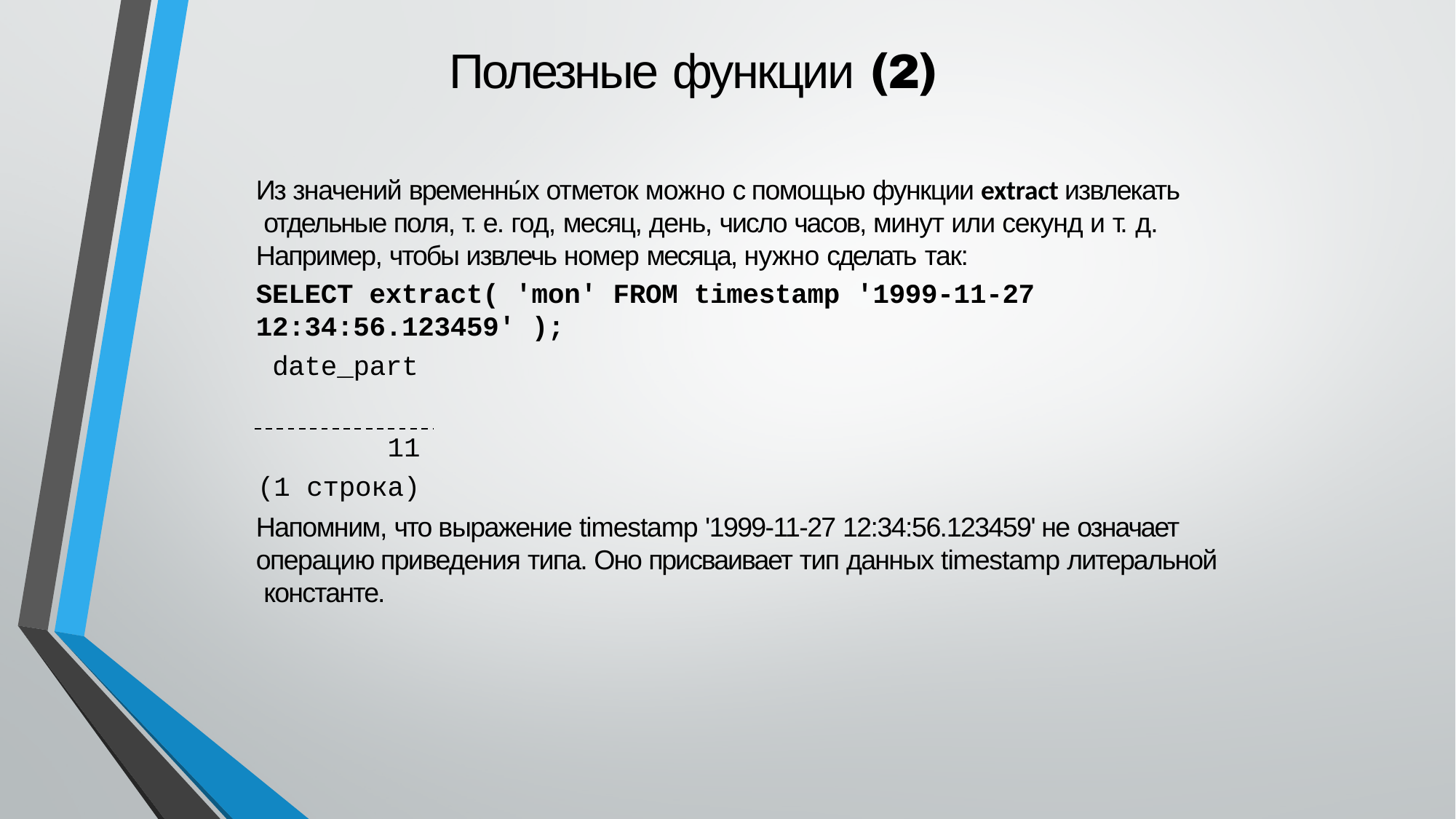

# Полезные функции (2)
Из значений временны́х отметок можно с помощью функции extract извлекать  отдельные поля, т. е. год, месяц, день, число часов, минут или секунд и т. д.
Например, чтобы извлечь номер месяца, нужно сделать так:
SELECT extract( 'mon' FROM timestamp '1999-11-27 12:34:56.123459' );
date_part

11
(1 строка)
Напомним, что выражение timestamp '1999-11-27 12:34:56.123459' не означает  операцию приведения типа. Оно присваивает тип данных timestamp литеральной  константе.